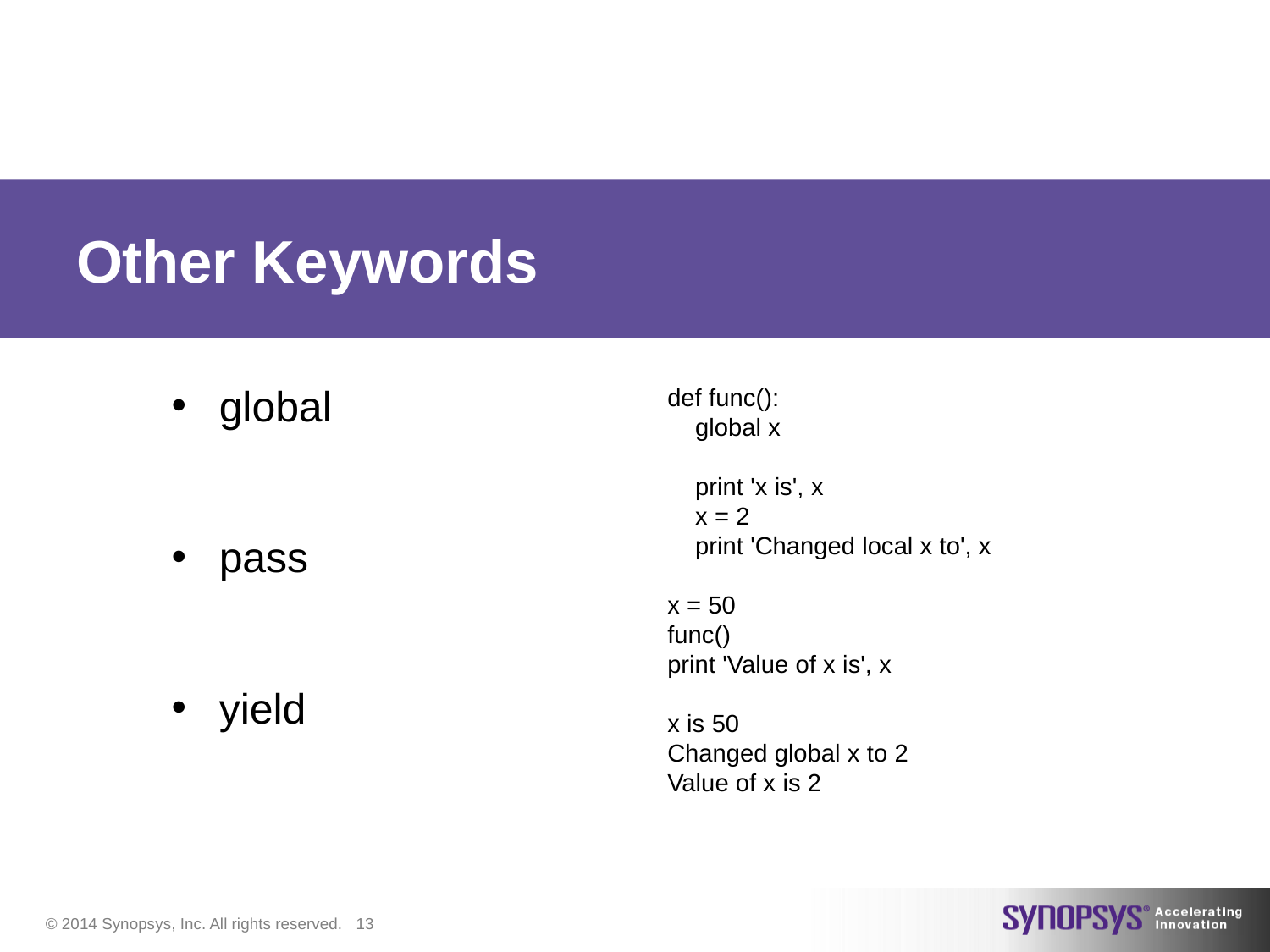

# Other Keywords
global

pass

yield
def func():
    global x
    print 'x is', x
    x = 2
    print 'Changed local x to', x
x = 50
func()
print 'Value of x is', x

x is 50
Changed global x to 2
Value of x is 2